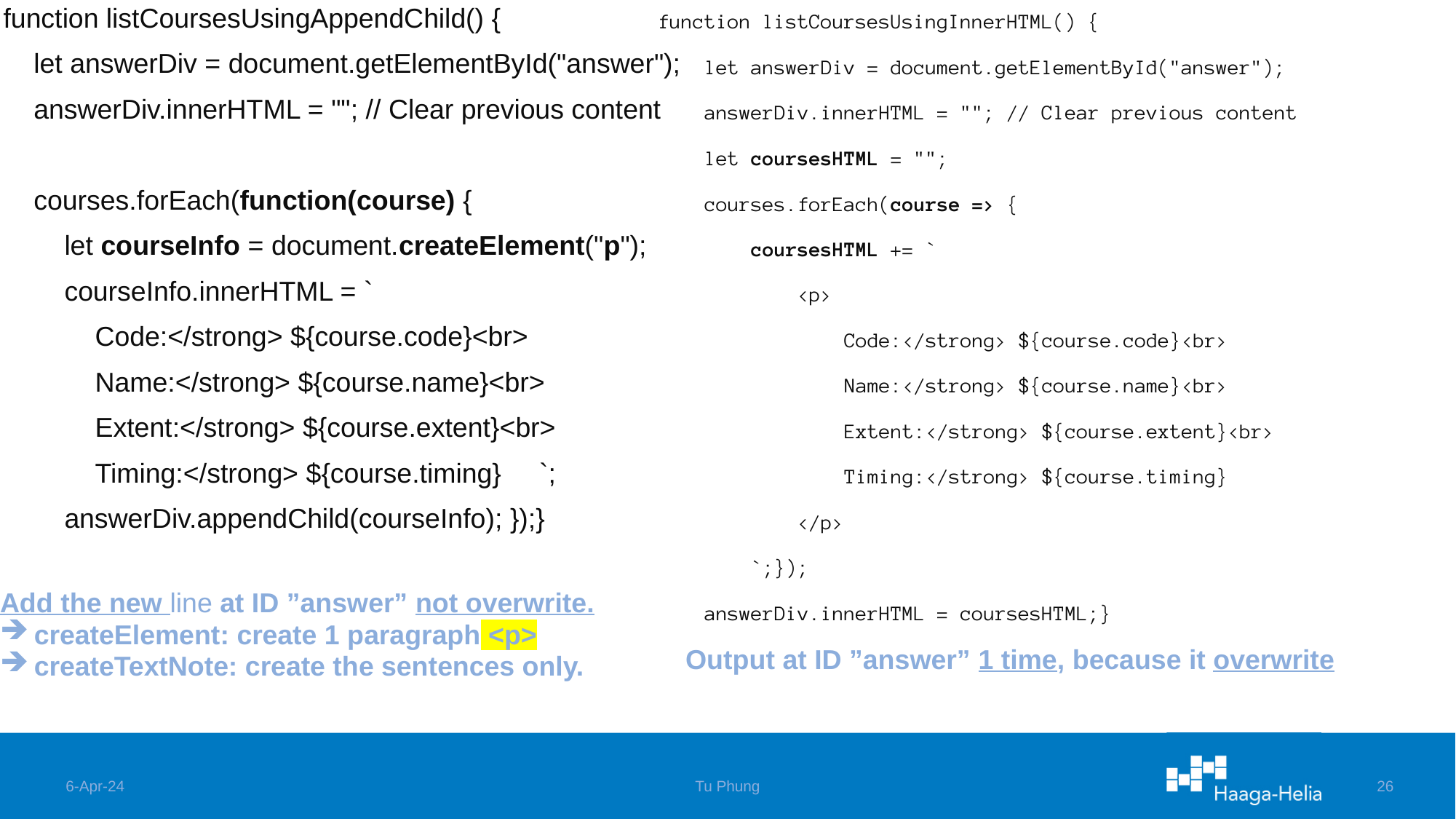

function listCoursesUsingAppendChild() {
    let answerDiv = document.getElementById("answer");
    answerDiv.innerHTML = ""; // Clear previous content

    courses.forEach(function(course) {
        let courseInfo = document.createElement("p");
        courseInfo.innerHTML = `
            Code:</strong> ${course.code}<br>
            Name:</strong> ${course.name}<br>
            Extent:</strong> ${course.extent}<br>
            Timing:</strong> ${course.timing}     `;
        answerDiv.appendChild(courseInfo); });}
function listCoursesUsingInnerHTML() {
    let answerDiv = document.getElementById("answer");
    answerDiv.innerHTML = ""; // Clear previous content
    let coursesHTML = "";
    courses.forEach(course => {
        coursesHTML += `
            <p>
                Code:</strong> ${course.code}<br>
                Name:</strong> ${course.name}<br>
                Extent:</strong> ${course.extent}<br>
                Timing:</strong> ${course.timing}
            </p>
        `;});
    answerDiv.innerHTML = coursesHTML;}
Add the new line at ID ”answer” not overwrite.
createElement: create 1 paragraph <p>
createTextNote: create the sentences only.
Output at ID ”answer” 1 time, because it overwrite
6-Apr-24
Tu Phung
26